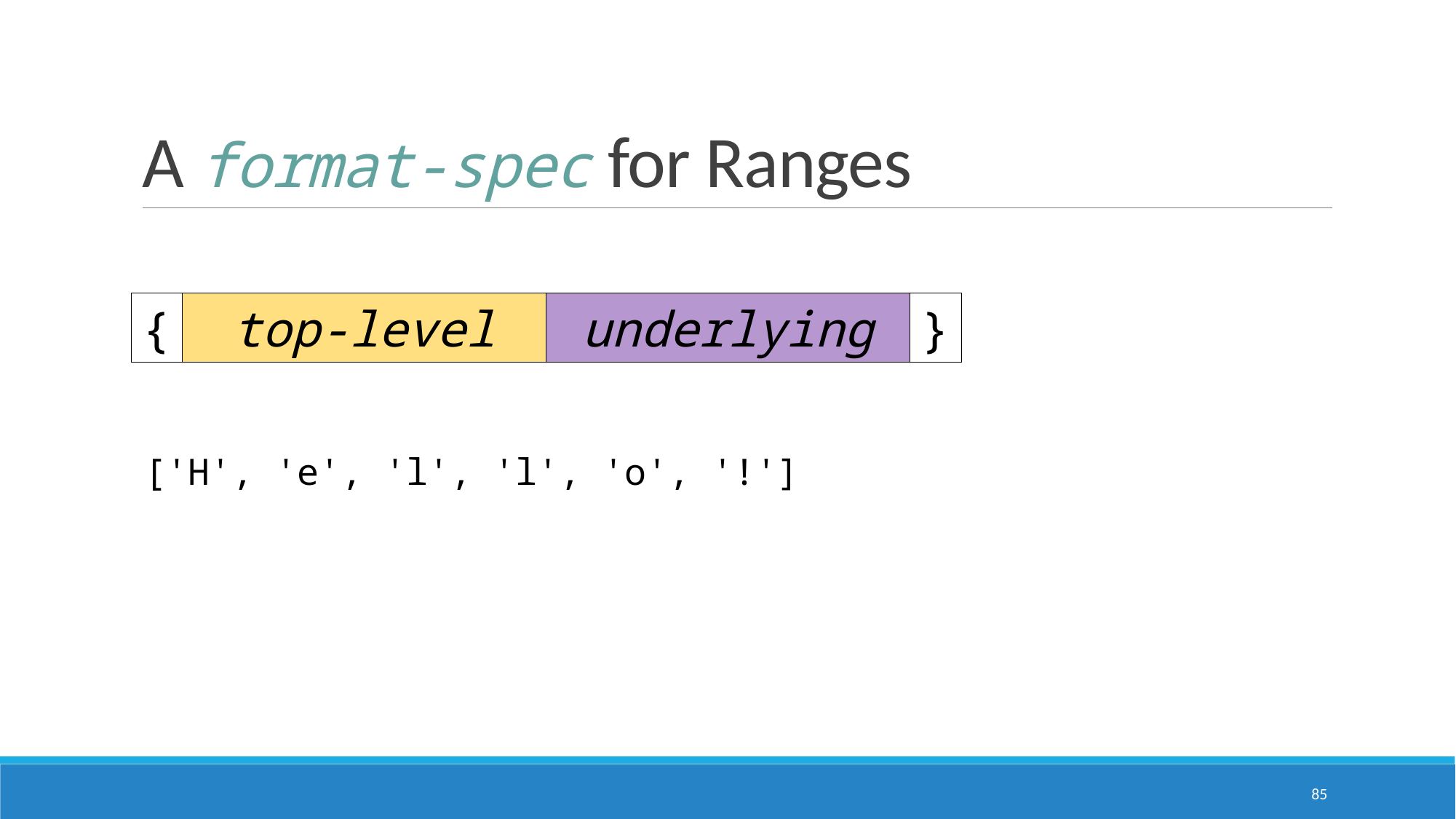

# A format-spec for Ranges
top-level
}
{
underlying
['H', 'e', 'l', 'l', 'o', '!']
85